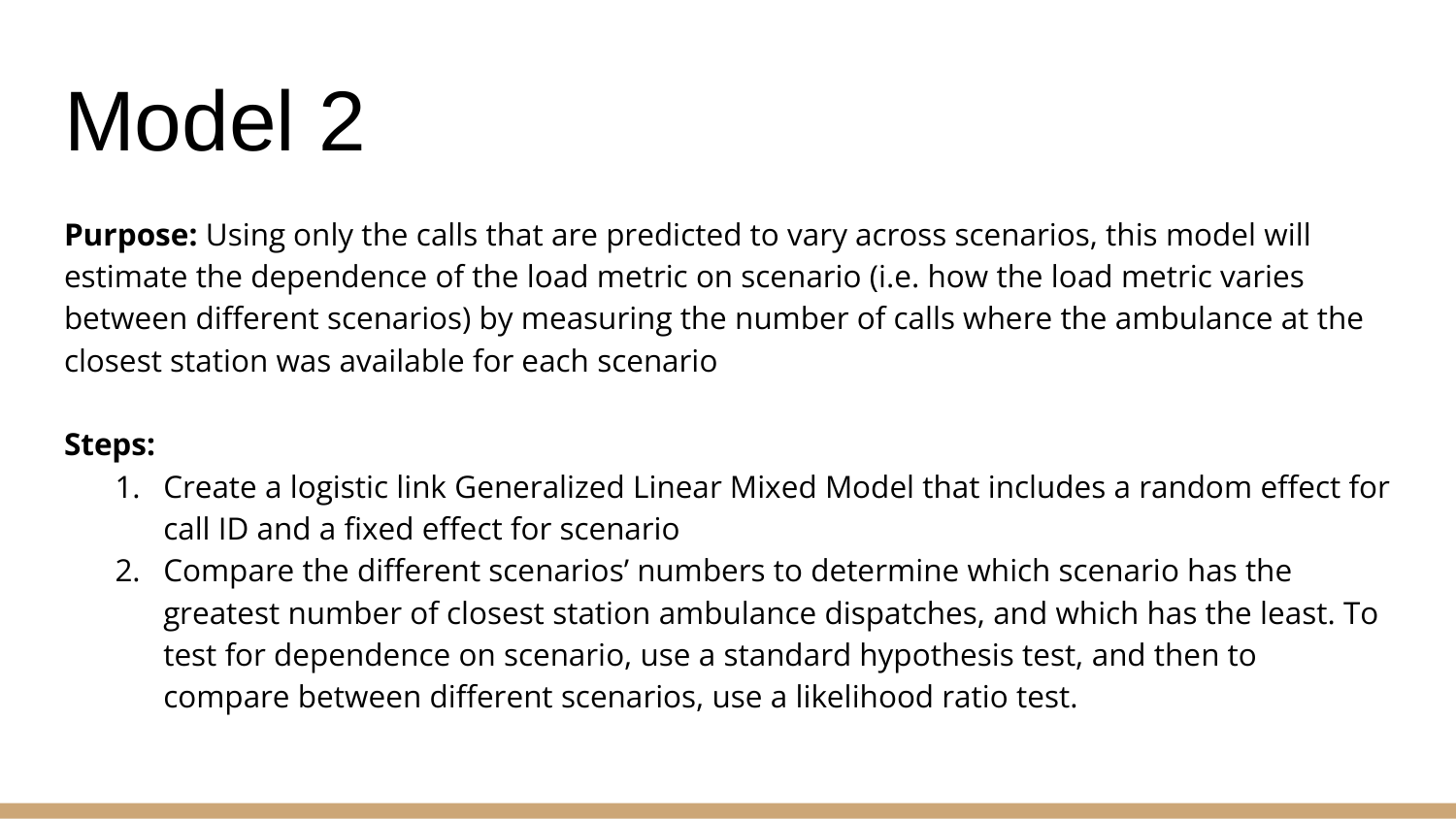

# Model 2
Purpose: Using only the calls that are predicted to vary across scenarios, this model will estimate the dependence of the load metric on scenario (i.e. how the load metric varies between different scenarios) by measuring the number of calls where the ambulance at the closest station was available for each scenario

Steps:
Create a logistic link Generalized Linear Mixed Model that includes a random effect for call ID and a fixed effect for scenario
Compare the different scenarios’ numbers to determine which scenario has the greatest number of closest station ambulance dispatches, and which has the least. To test for dependence on scenario, use a standard hypothesis test, and then to compare between different scenarios, use a likelihood ratio test.